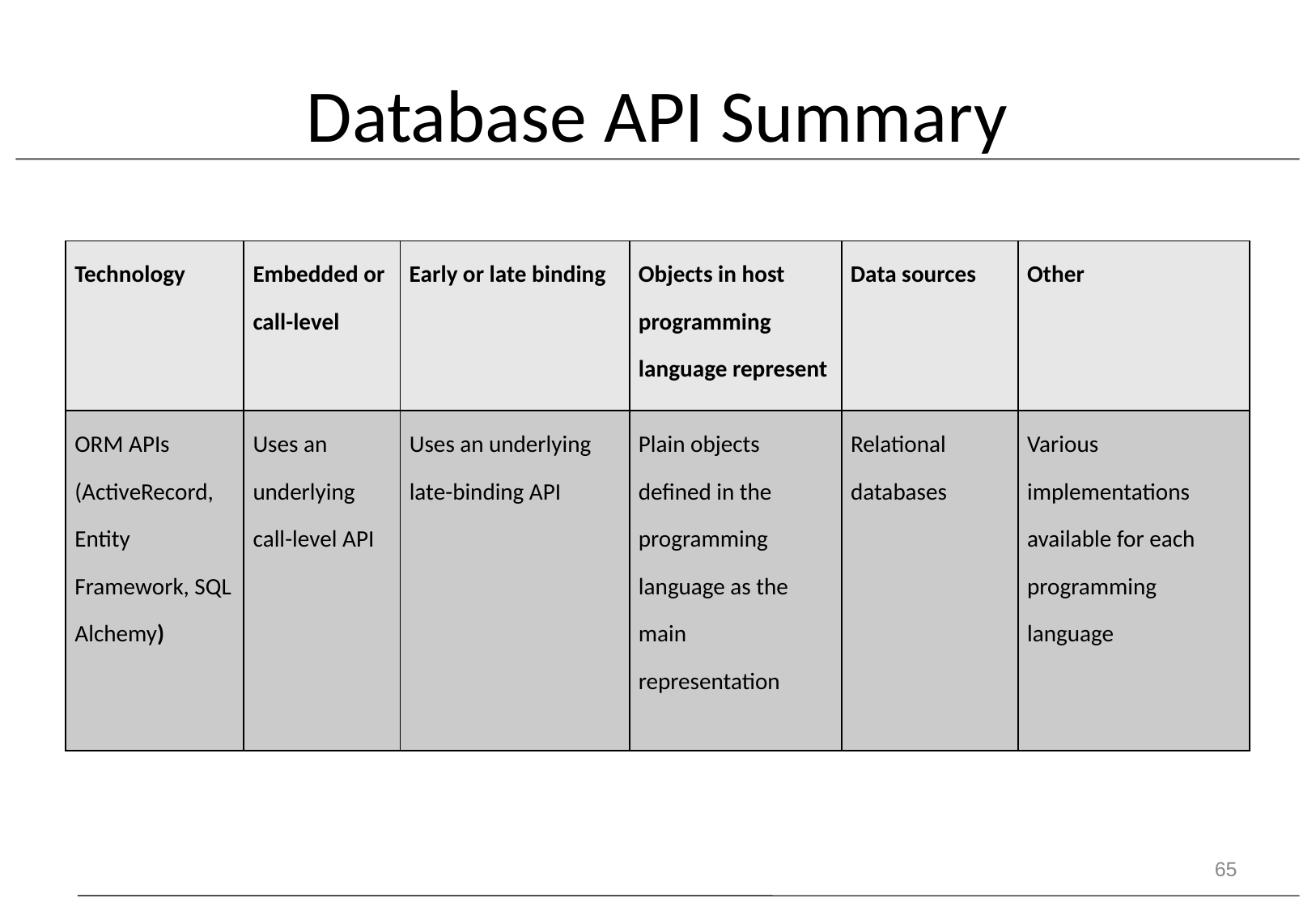

# Database API Summary
| Technology | Embedded or call-level | Early or late binding | Objects in host programming language represent | Data sources | Other |
| --- | --- | --- | --- | --- | --- |
| ORM APIs (ActiveRecord, Entity Framework, SQL Alchemy) | Uses an underlying call-level API | Uses an underlying late-binding API | Plain objects defined in the programming language as the main representation | Relational databases | Various implementations available for each programming language |
65